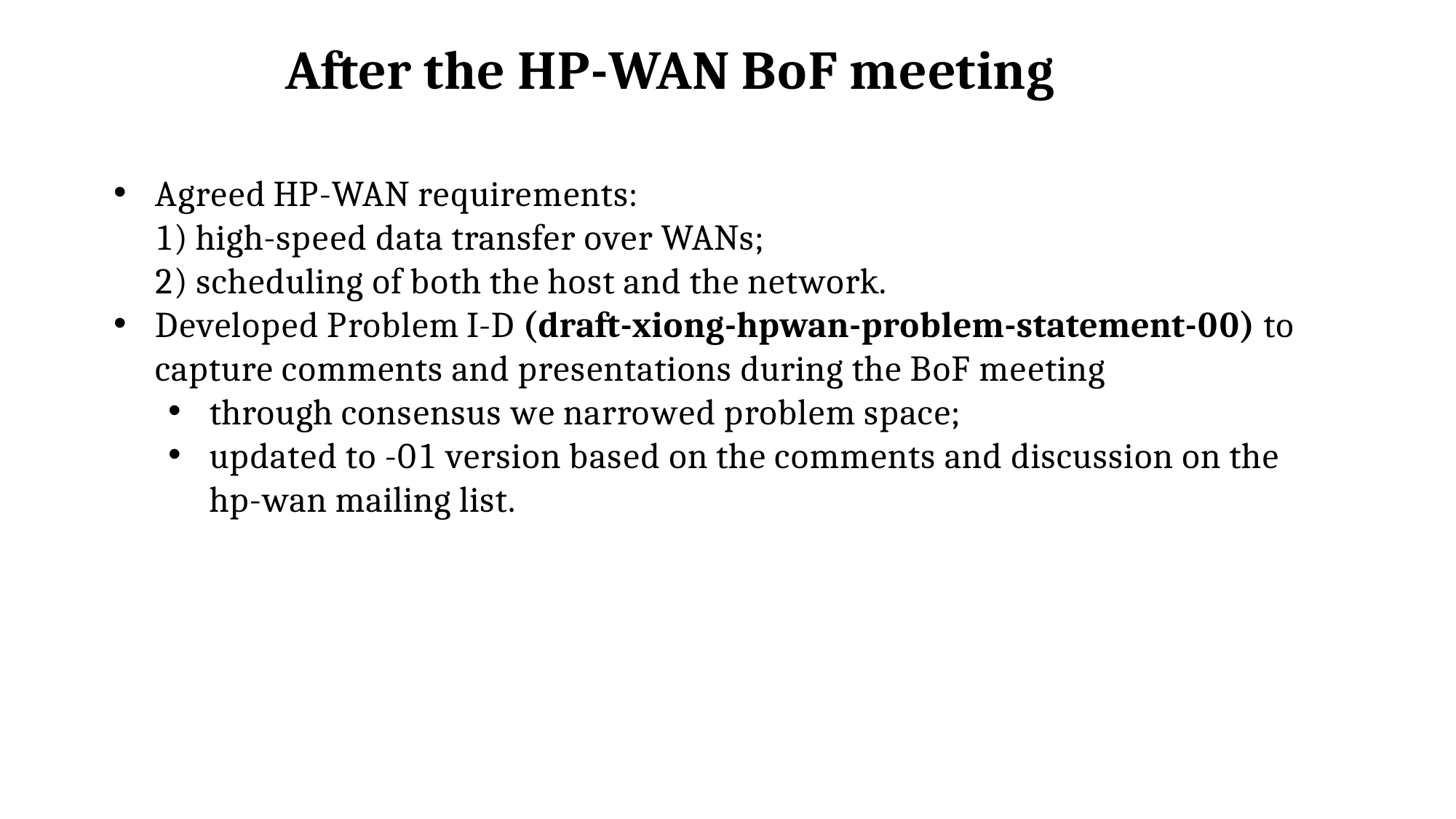

After the HP-WAN BoF meeting
Agreed HP-WAN requirements:
     1) high-speed data transfer over WANs;
     2) scheduling of both the host and the network.
Developed Problem I-D (draft-xiong-hpwan-problem-statement-00) to capture comments and presentations during the BoF meeting
through consensus we narrowed problem space;
updated to -01 version based on the comments and discussion on the hp-wan mailing list.